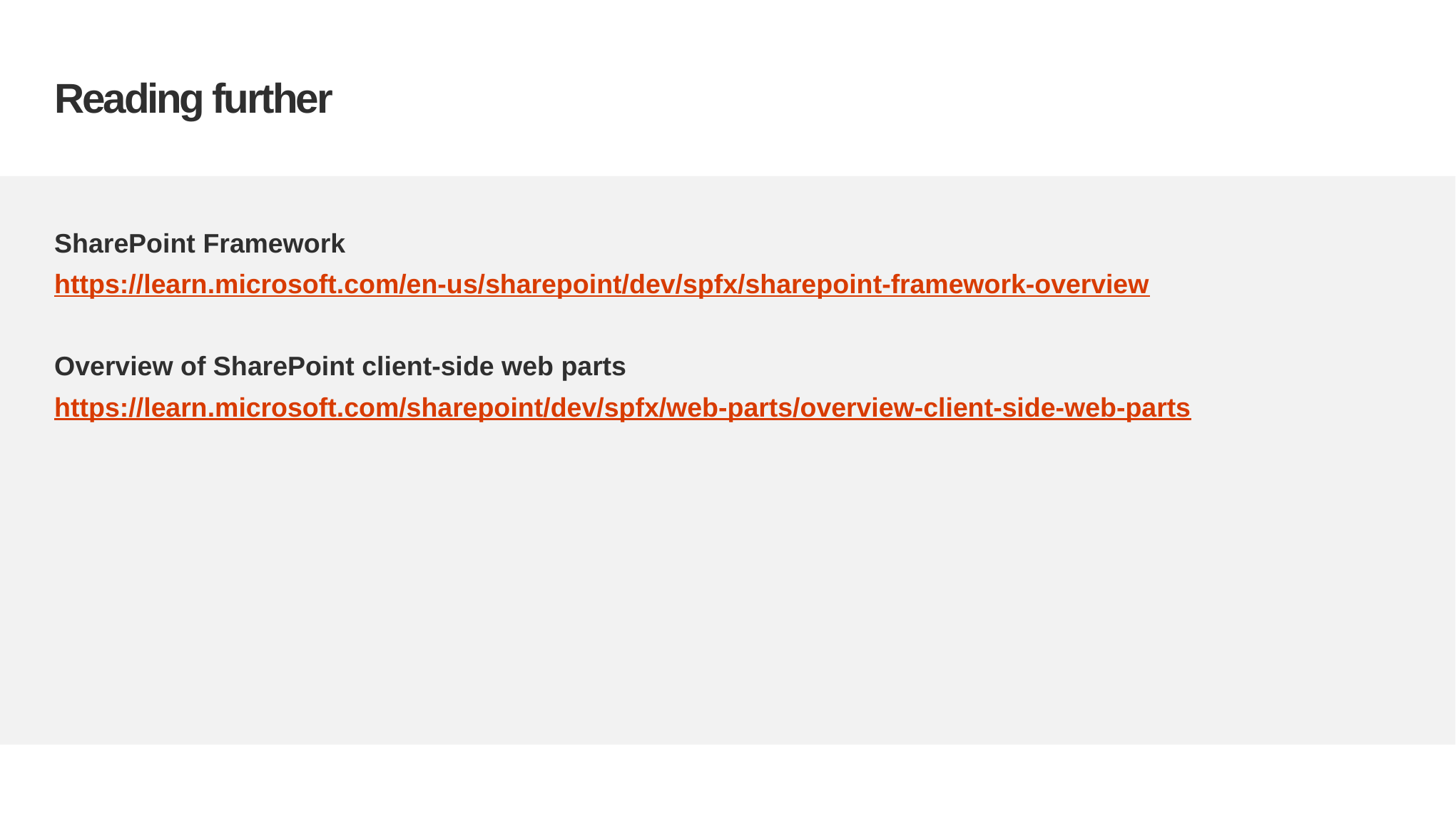

# Reading further

SharePoint Framework
https://learn.microsoft.com/en-us/sharepoint/dev/spfx/sharepoint-framework-overview

Overview of SharePoint client-side web parts
https://learn.microsoft.com/sharepoint/dev/spfx/web-parts/overview-client-side-web-parts